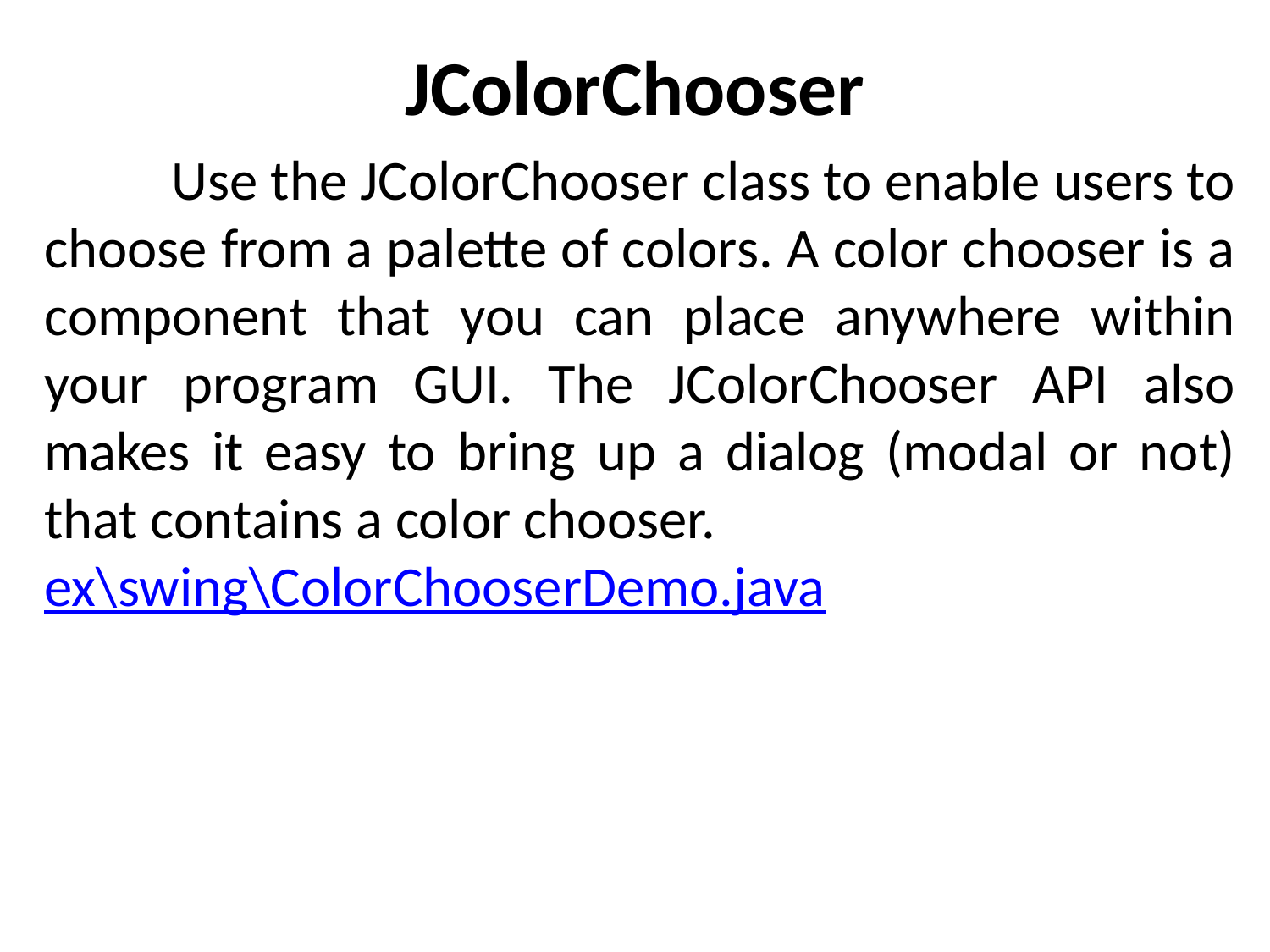

# JColorChooser
	Use the JColorChooser class to enable users to choose from a palette of colors. A color chooser is a component that you can place anywhere within your program GUI. The JColorChooser API also makes it easy to bring up a dialog (modal or not) that contains a color chooser.
ex\swing\ColorChooserDemo.java